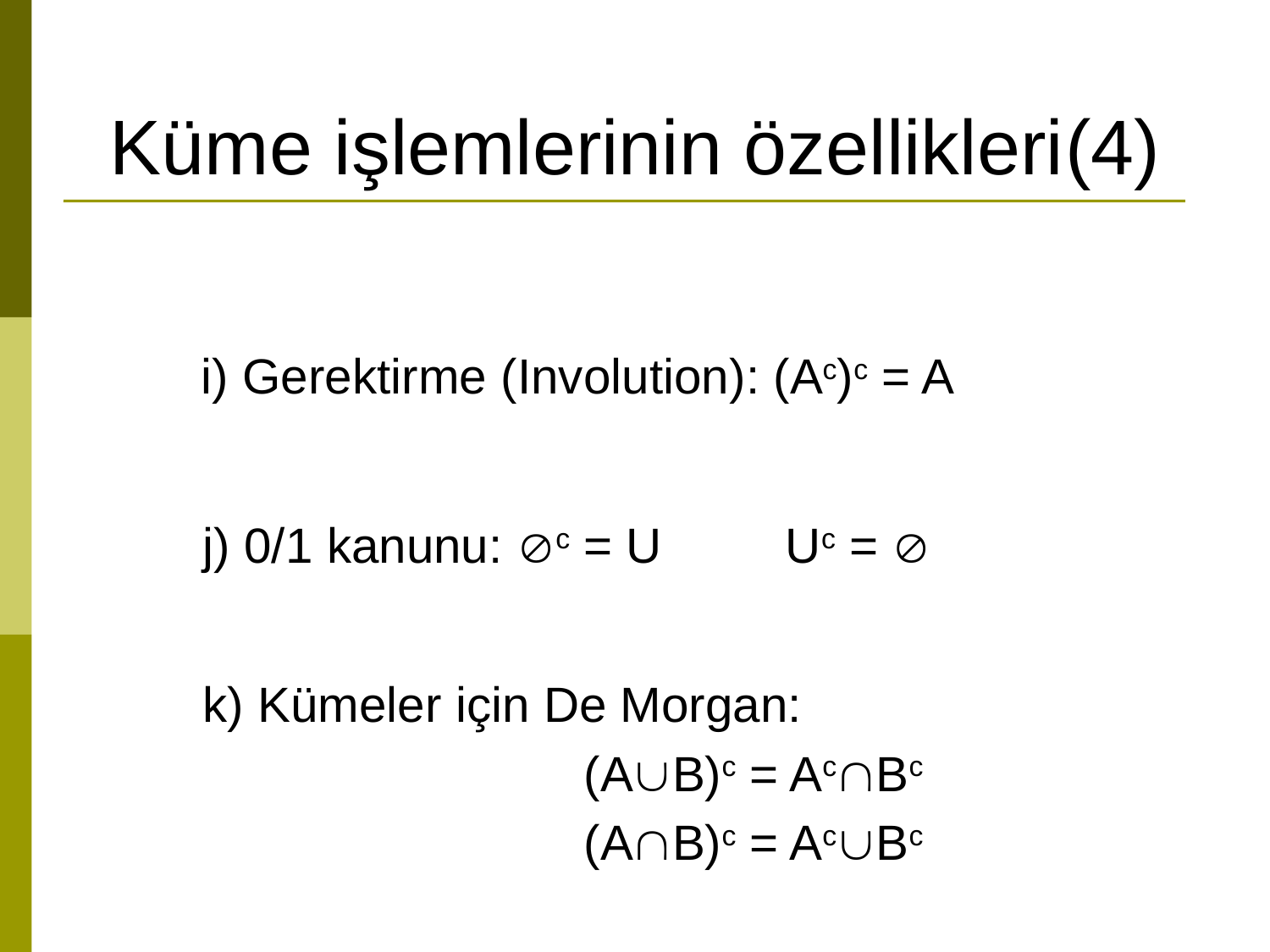

# Küme işlemlerinin özellikleri(4)
i) Gerektirme (Involution): (Ac)c = A

j) 0/1 kanunu: ∅c = U         Uc = ∅
k) Kümeler için De Morgan:
     			(A∪B)c = Ac∩Bc
			(A∩B)c = Ac∪Bc